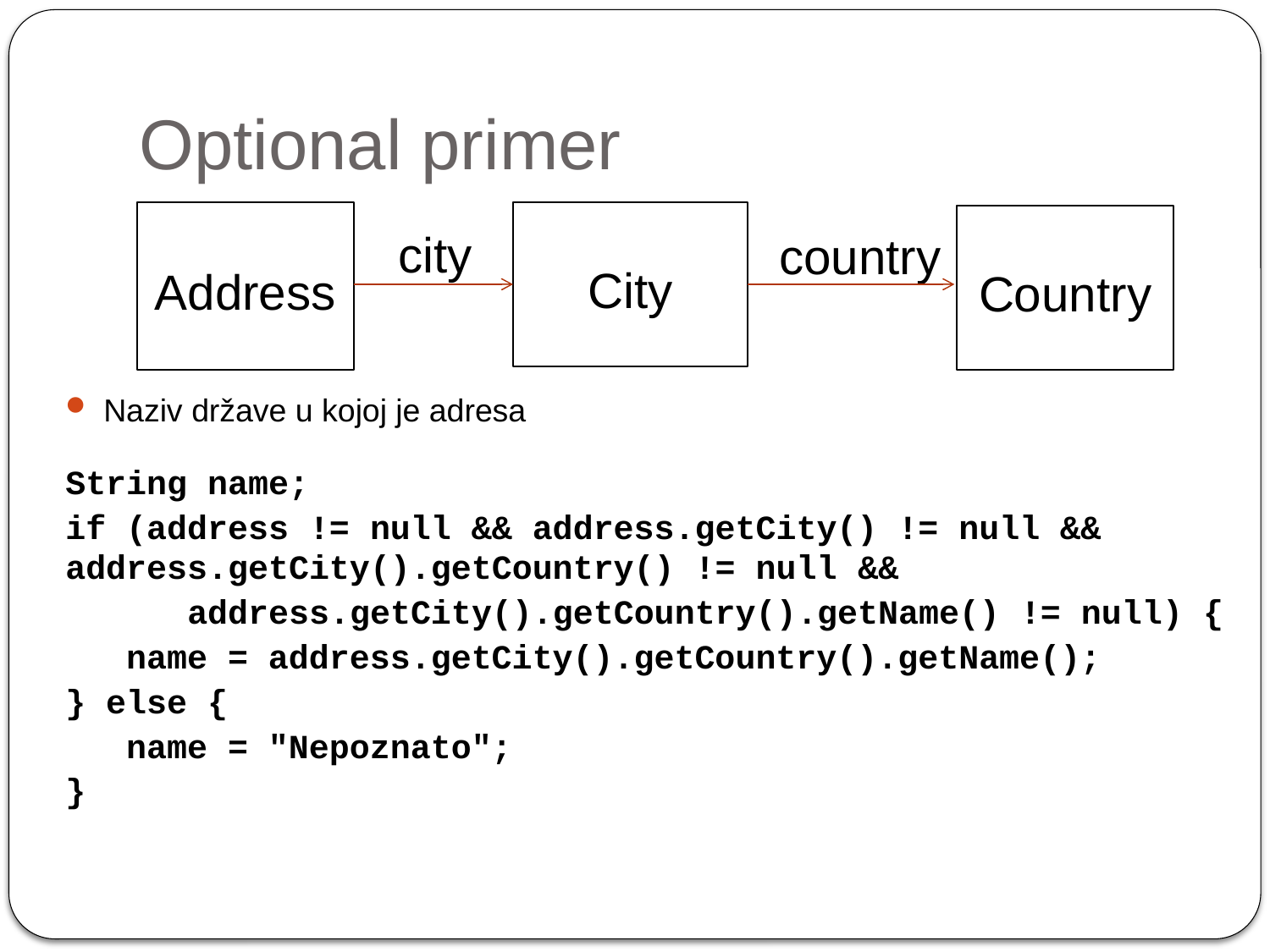

# Optional primer

Naziv države u kojoj je adresa

String name;
if (address != null && address.getCity() != null && 	address.getCity().getCountry() != null &&
      address.getCity().getCountry().getName() != null) {
   name = address.getCity().getCountry().getName();
} else {
   name = "Nepoznato";
}
City
Address
Country
city
country